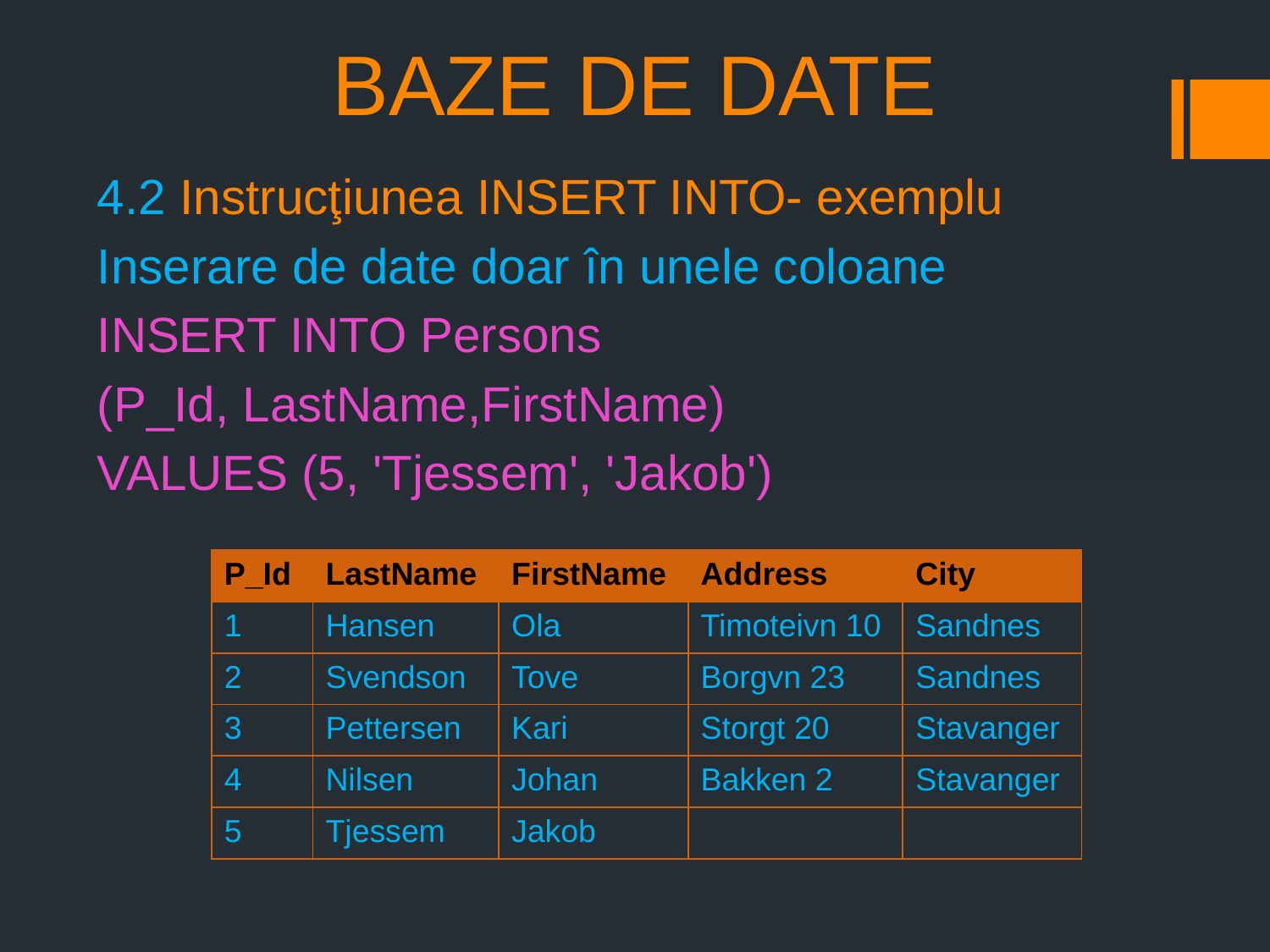

# BAZE DE DATE
4.2 Instrucţiunea INSERT INTO- exemplu
Inserare de date doar în unele coloane
INSERT INTO Persons
(P_Id, LastName,FirstName)
VALUES (5, 'Tjessem', 'Jakob')
| P\_Id | LastName | FirstName | Address | City |
| --- | --- | --- | --- | --- |
| 1 | Hansen | Ola | Timoteivn 10 | Sandnes |
| 2 | Svendson | Tove | Borgvn 23 | Sandnes |
| 3 | Pettersen | Kari | Storgt 20 | Stavanger |
| 4 | Nilsen | Johan | Bakken 2 | Stavanger |
| 5 | Tjessem | Jakob |  |  |